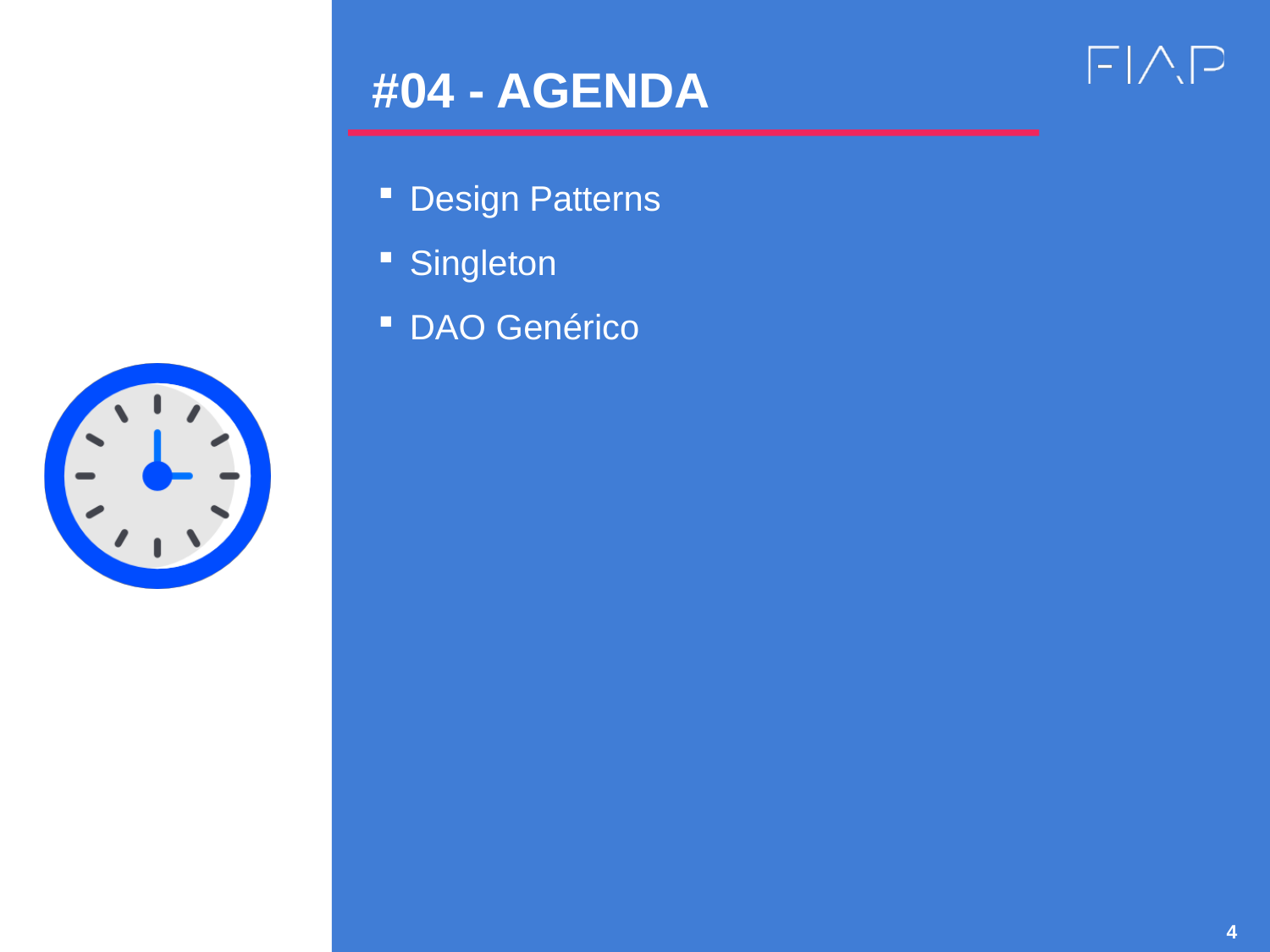

#04 - AGENDA
Design Patterns
Singleton
DAO Genérico